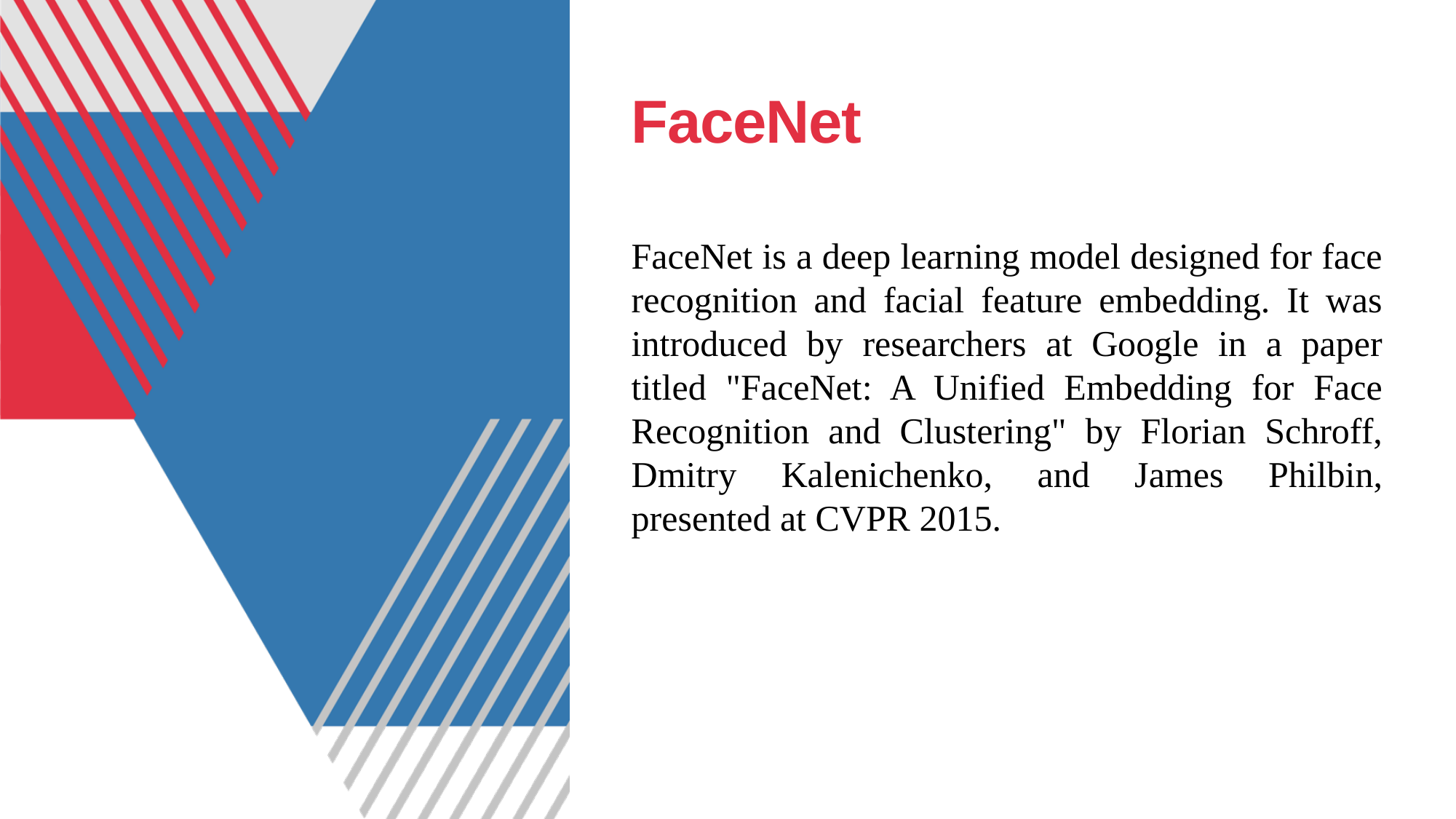

# FaceNet
FaceNet is a deep learning model designed for face recognition and facial feature embedding. It was introduced by researchers at Google in a paper titled "FaceNet: A Unified Embedding for Face Recognition and Clustering" by Florian Schroff, Dmitry Kalenichenko, and James Philbin, presented at CVPR 2015.